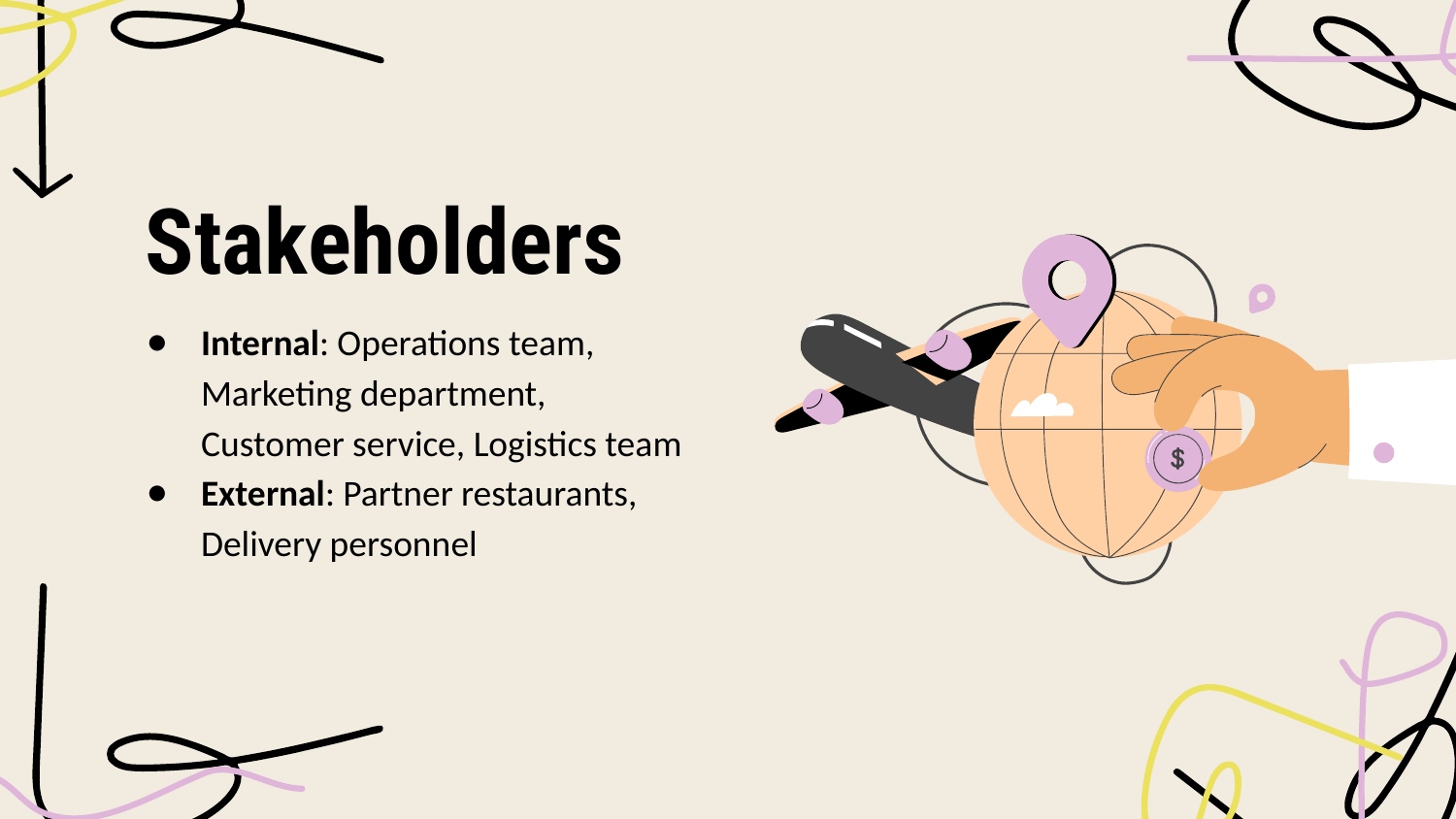

# Stakeholders

Internal: Operations team, Marketing department, Customer service, Logistics team
External: Partner restaurants, Delivery personnel